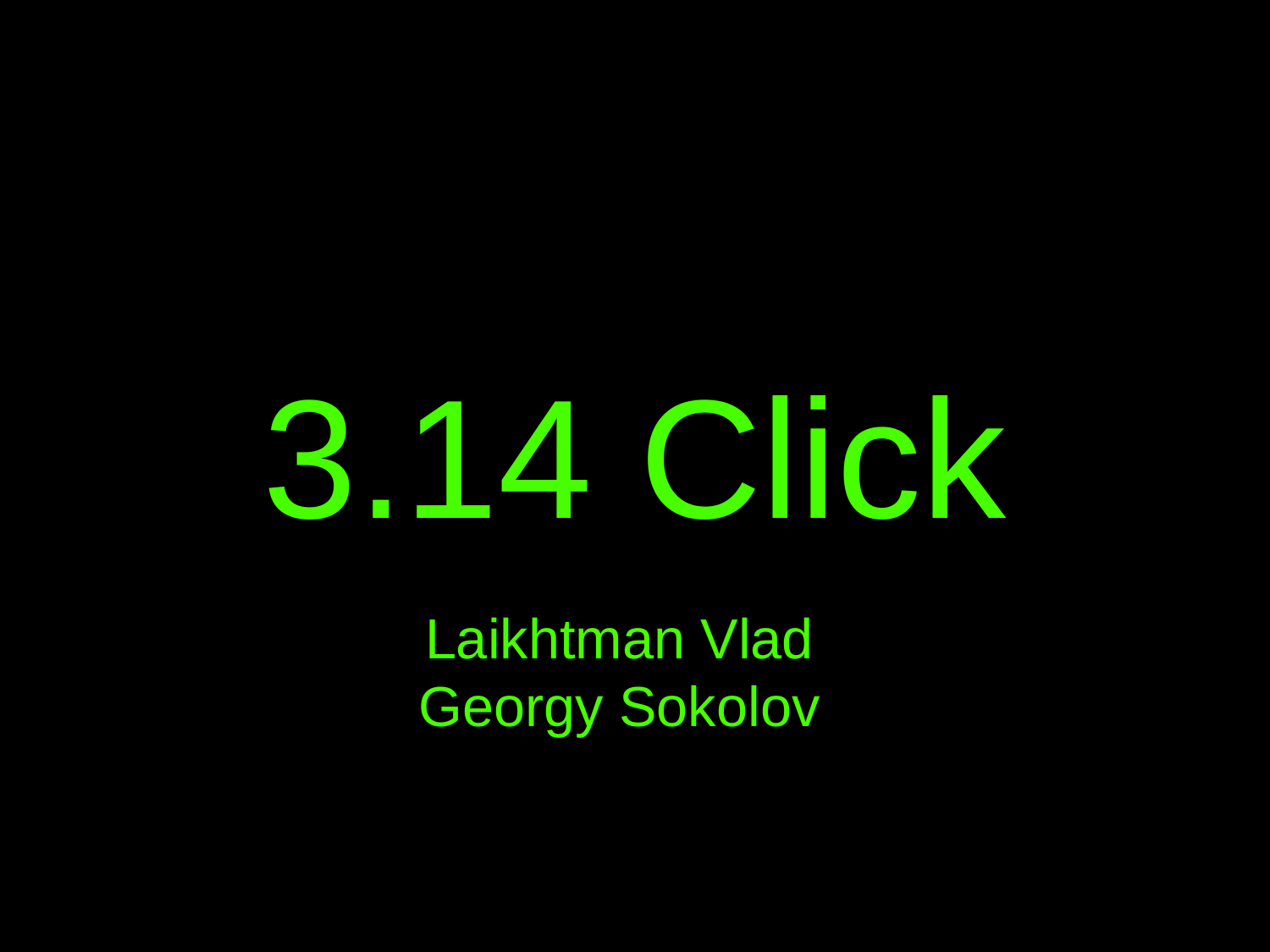

# 3.14 Click
Laikhtman Vlad
Georgy Sokolov